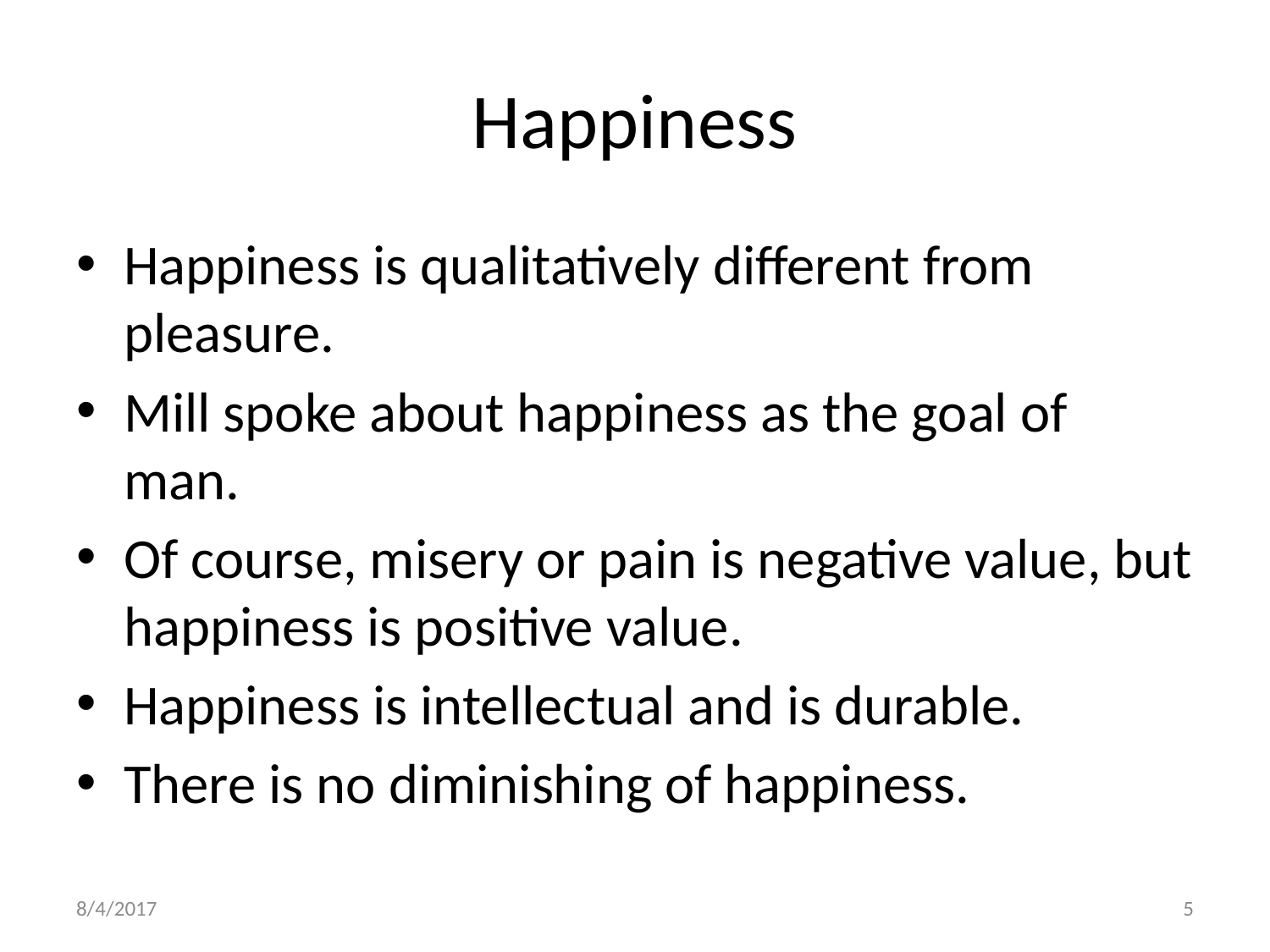

# Happiness
Happiness is qualitatively different from pleasure.
Mill spoke about happiness as the goal of man.
Of course, misery or pain is negative value, but happiness is positive value.
Happiness is intellectual and is durable.
There is no diminishing of happiness.
8/4/2017
5